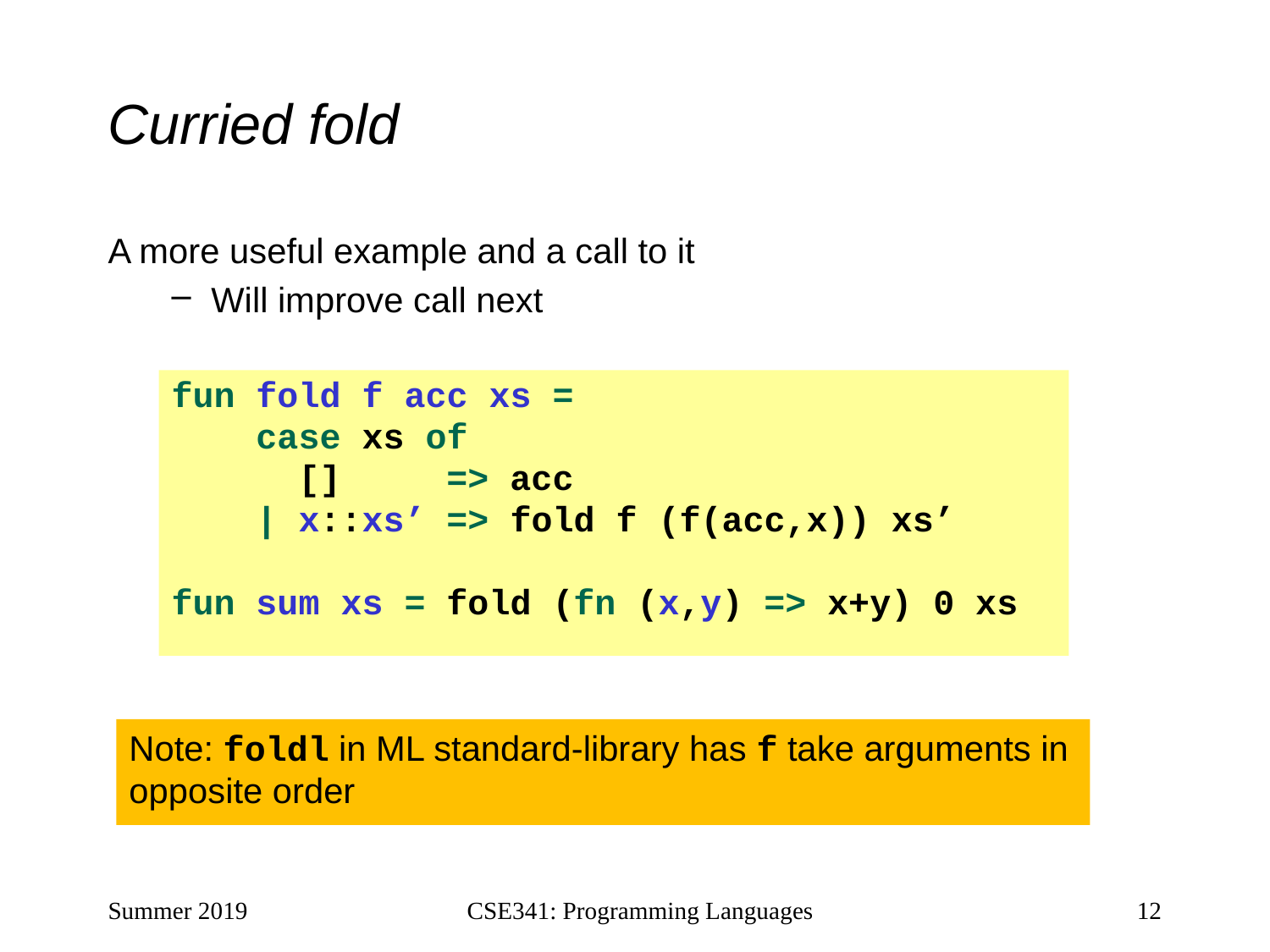

# Curried fold
A more useful example and a call to it
Will improve call next

fun fold f acc xs =
    case xs of
      []     => acc
    | x::xs’ => fold f (f(acc,x)) xs’

fun sum xs = fold (fn (x,y) => x+y) 0 xs

Note: foldl in ML standard-library has f take arguments in opposite order
Summer 2019
CSE341: Programming Languages
12